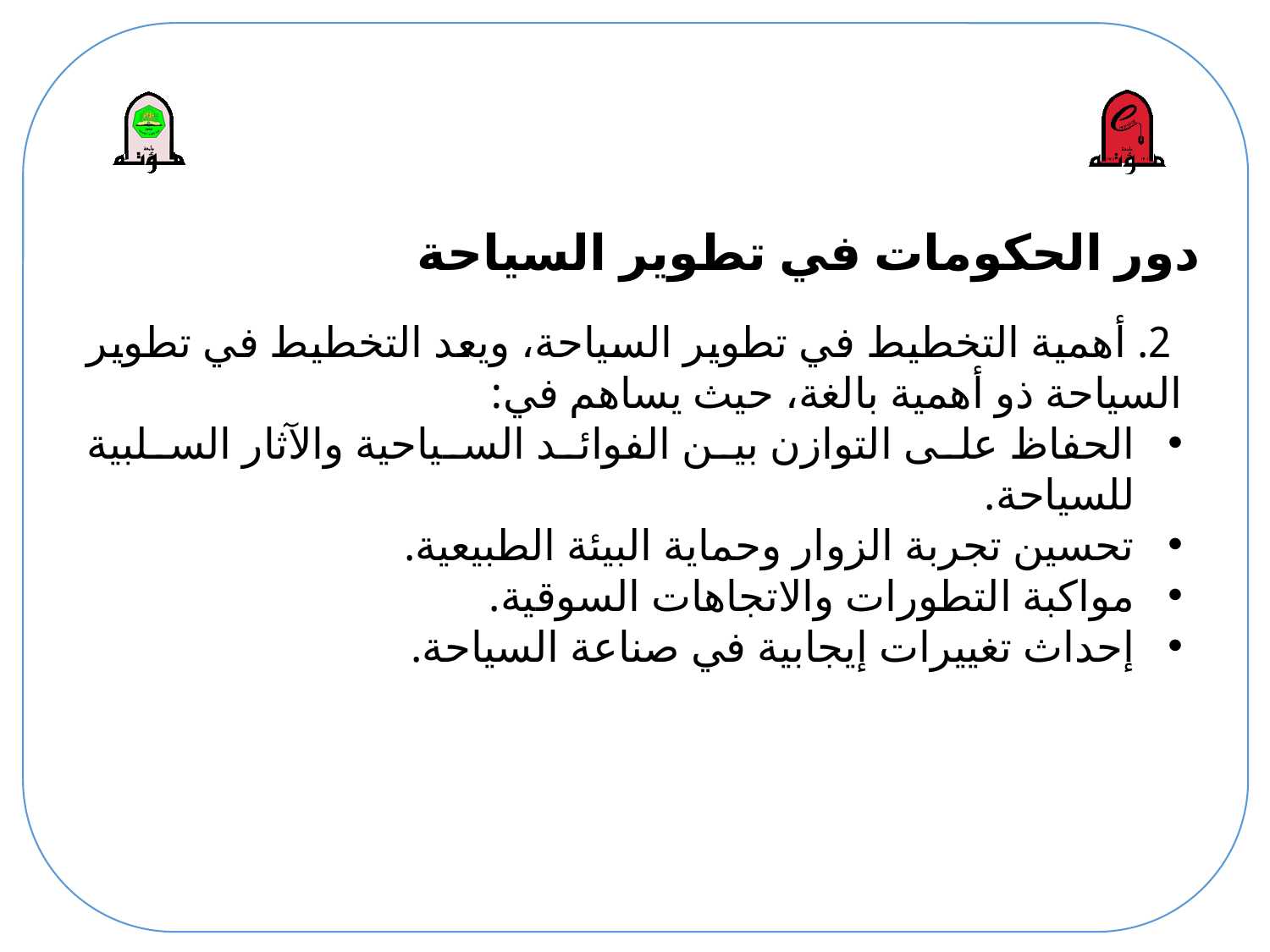

# دور الحكومات في تطوير السياحة
 2. أهمية التخطيط في تطوير السياحة، ويعد التخطيط في تطوير السياحة ذو أهمية بالغة، حيث يساهم في:
الحفاظ على التوازن بين الفوائد السياحية والآثار السلبية للسياحة.
تحسين تجربة الزوار وحماية البيئة الطبيعية.
مواكبة التطورات والاتجاهات السوقية.
إحداث تغييرات إيجابية في صناعة السياحة.